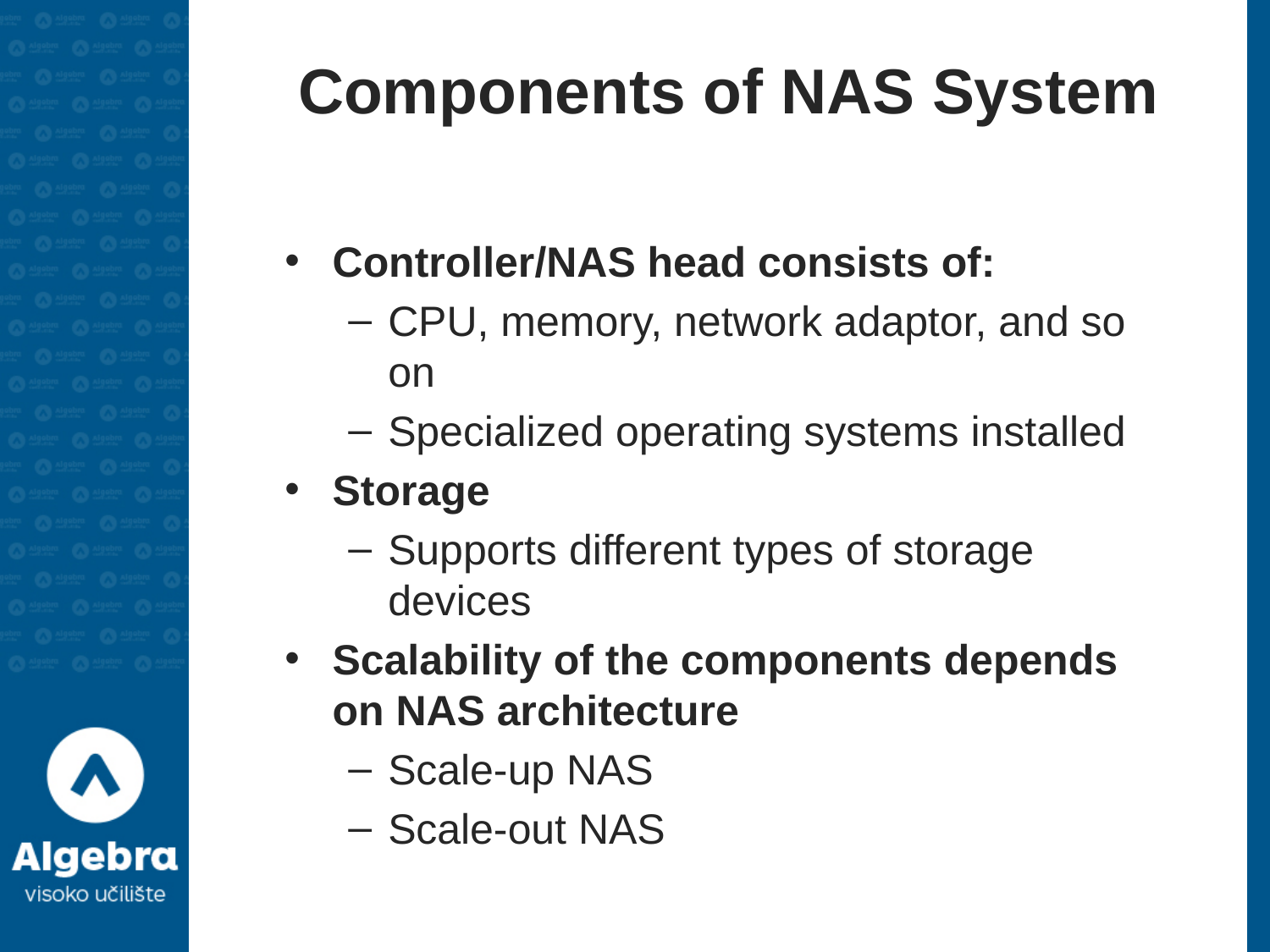

# Components of NAS System
Controller/NAS head consists of:
CPU, memory, network adaptor, and so on
Specialized operating systems installed
Storage
Supports different types of storage devices
Scalability of the components depends on NAS architecture
Scale-up NAS
Scale-out NAS